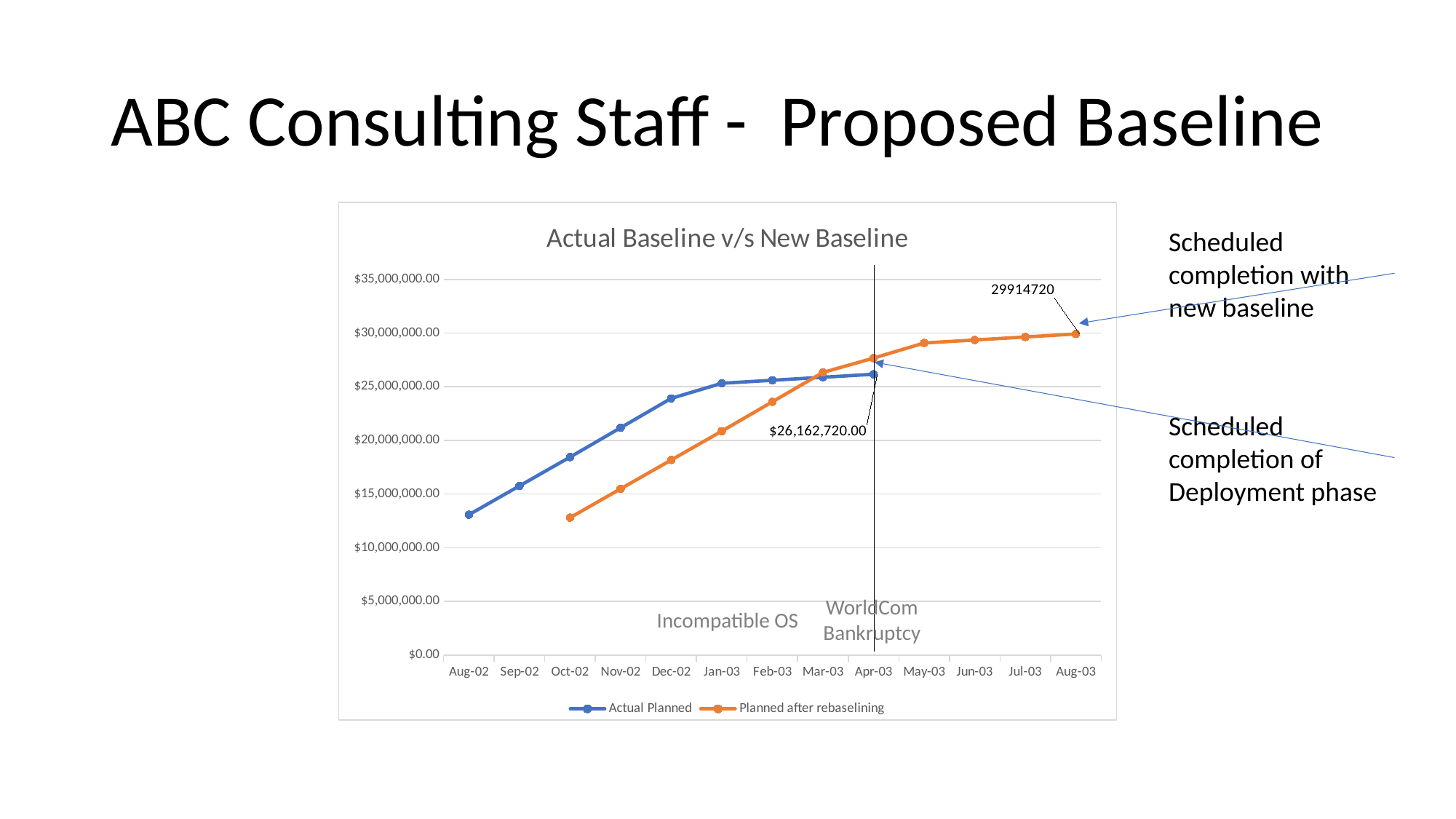

# ABC Consulting Staff -  Proposed Baseline

### Chart: Actual Baseline v/s New Baseline

| Category | Actual Planned | Planned after rebaselining |
|---|---|---|
| 37469 | 13073280.0 | None |
| 37500 | 15759200.0 | None |
| 37530 | 18445120.0 | 12801600.0 |
| 37561 | 21179040.0 | 15487520.0 |
| 37591 | 23912960.0 | 18173440.0 |
| 37622 | 25322720.0 | 20859360.0 |
| 37653 | 25602720.0 | 23593280.0 |
| 37681 | 25882720.0 | 26327200.0 |
| 37712 | 26162720.0 | 27664960.0 |
| 37742 | None | 29074720.0 |
| 37773 | None | 29354720.0 |
| 37803 | None | 29634720.0 |
| 37834 | None | 29914720.0 |
Scheduled completion with new baseline
Scheduled completion of Deployment phase
WorldCom Bankruptcy
Incompatible OS